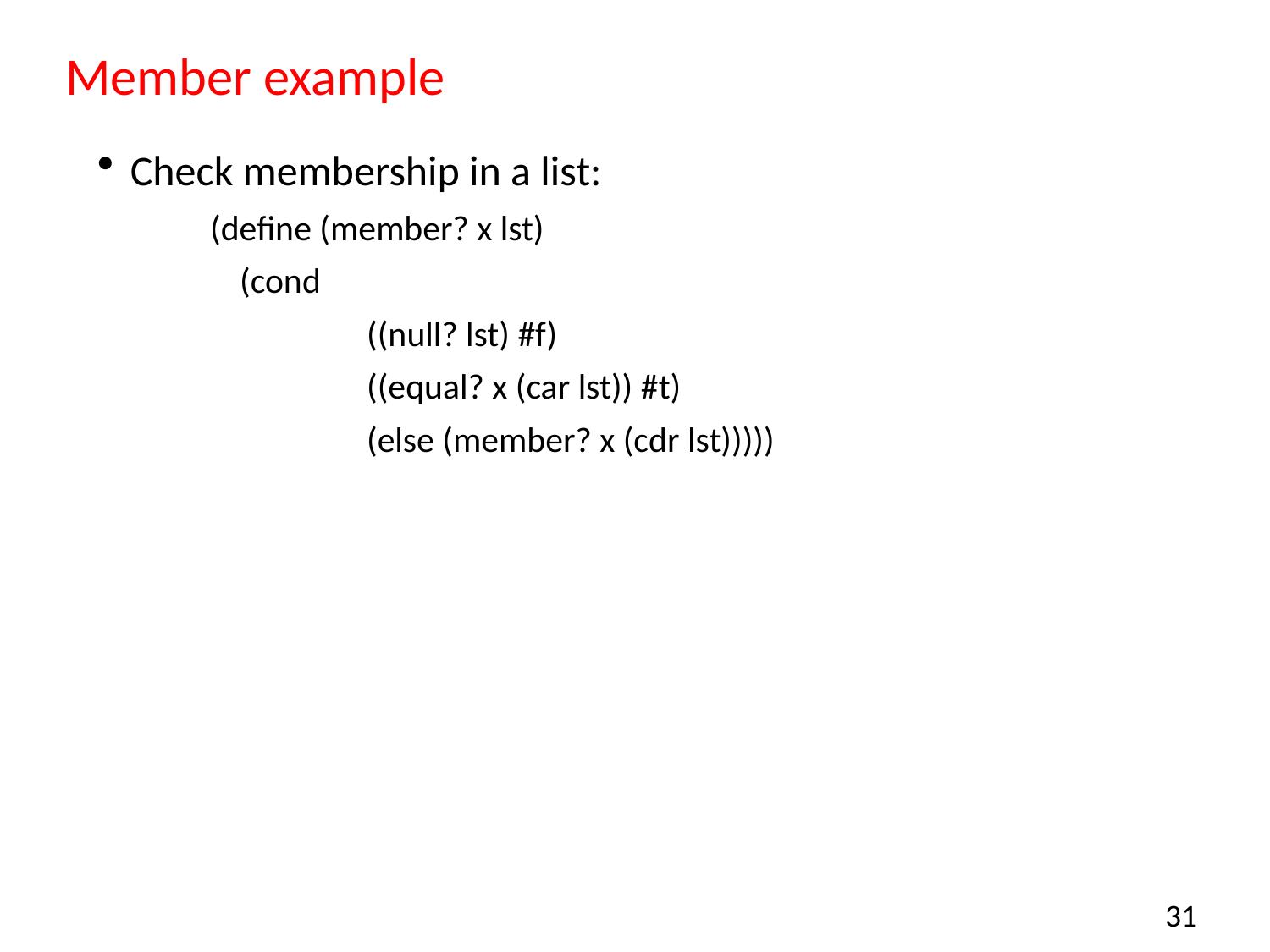

# Member example
Check membership in a list:
(define (member? x lst)
	(cond
		((null? lst) #f)
		((equal? x (car lst)) #t)
		(else (member? x (cdr lst)))))

31